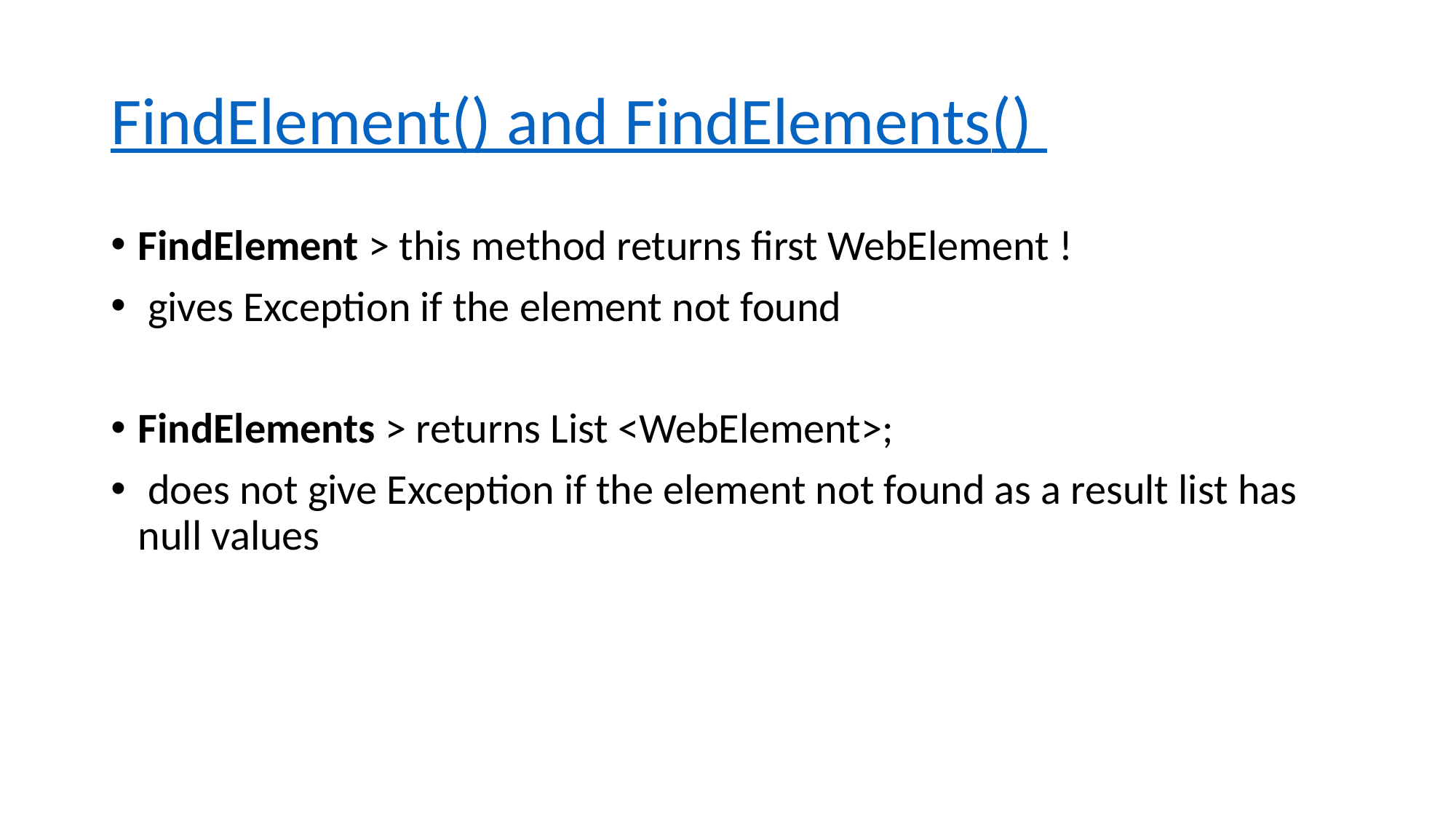

# FindElement() and FindElements()
FindElement ­> this method returns first WebElement !
 gives Exception if the element not found

FindElements ­> returns List <WebElement>;
 does not give Exception if the element not found as a result list has null values